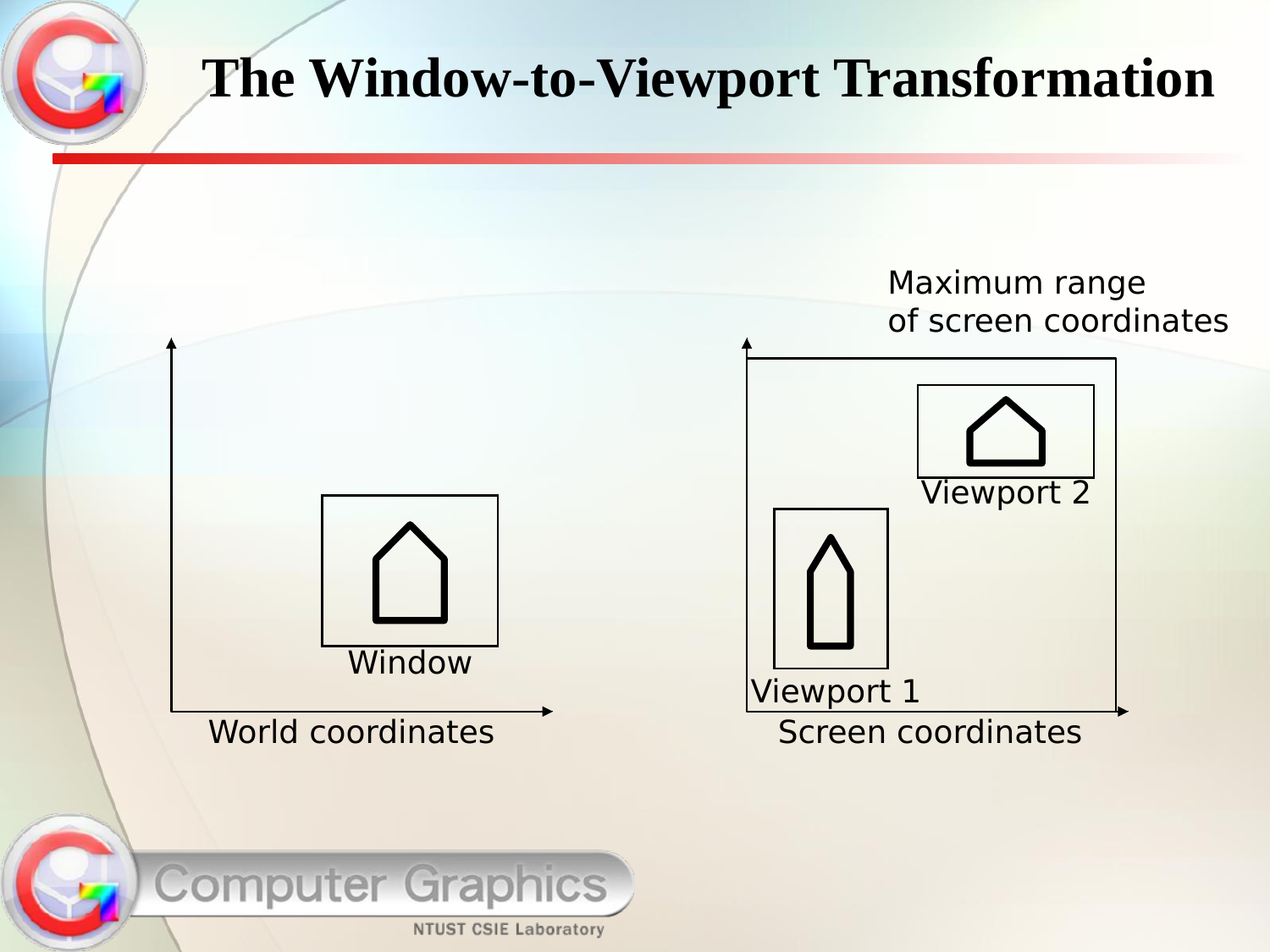

# The Window-to-Viewport Transformation
Maximum range
of screen coordinates

Viewport 2

Window
Viewport 1
World coordinates
Screen coordinates